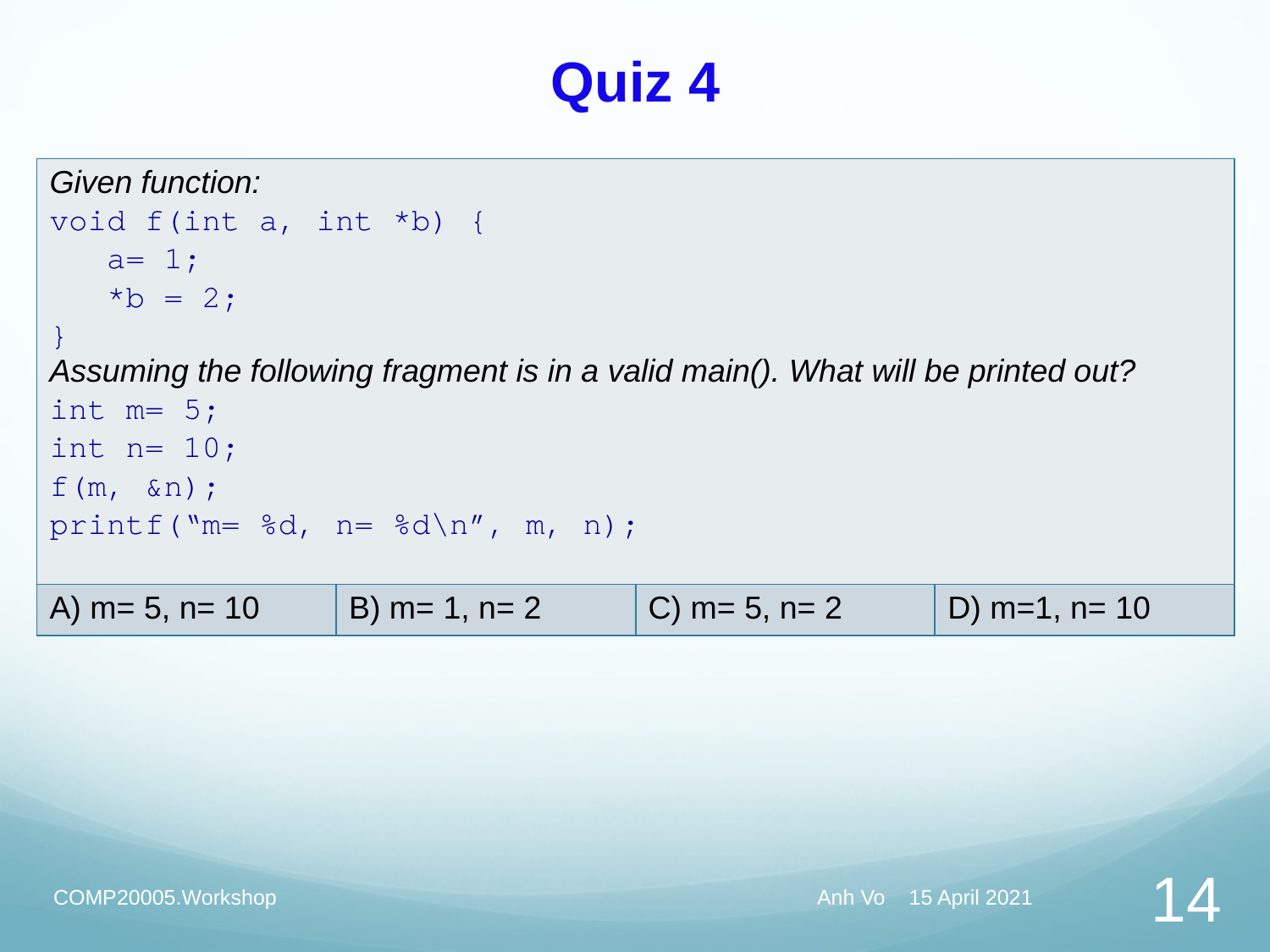

# Quiz 4
| Given function: void f(int a, int \*b) { a= 1; \*b = 2; } Assuming the following fragment is in a valid main(). What will be printed out? int m= 5; int n= 10; f(m, &n); printf(“m= %d, n= %d\n”, m, n); |  |  |  |
| --- | --- | --- | --- |
| A) m= 5, n= 10 | B) m= 1, n= 2 | C) m= 5, n= 2 | D) m=1, n= 10 |
COMP20005.Workshop
Anh Vo    15 April 2021
14